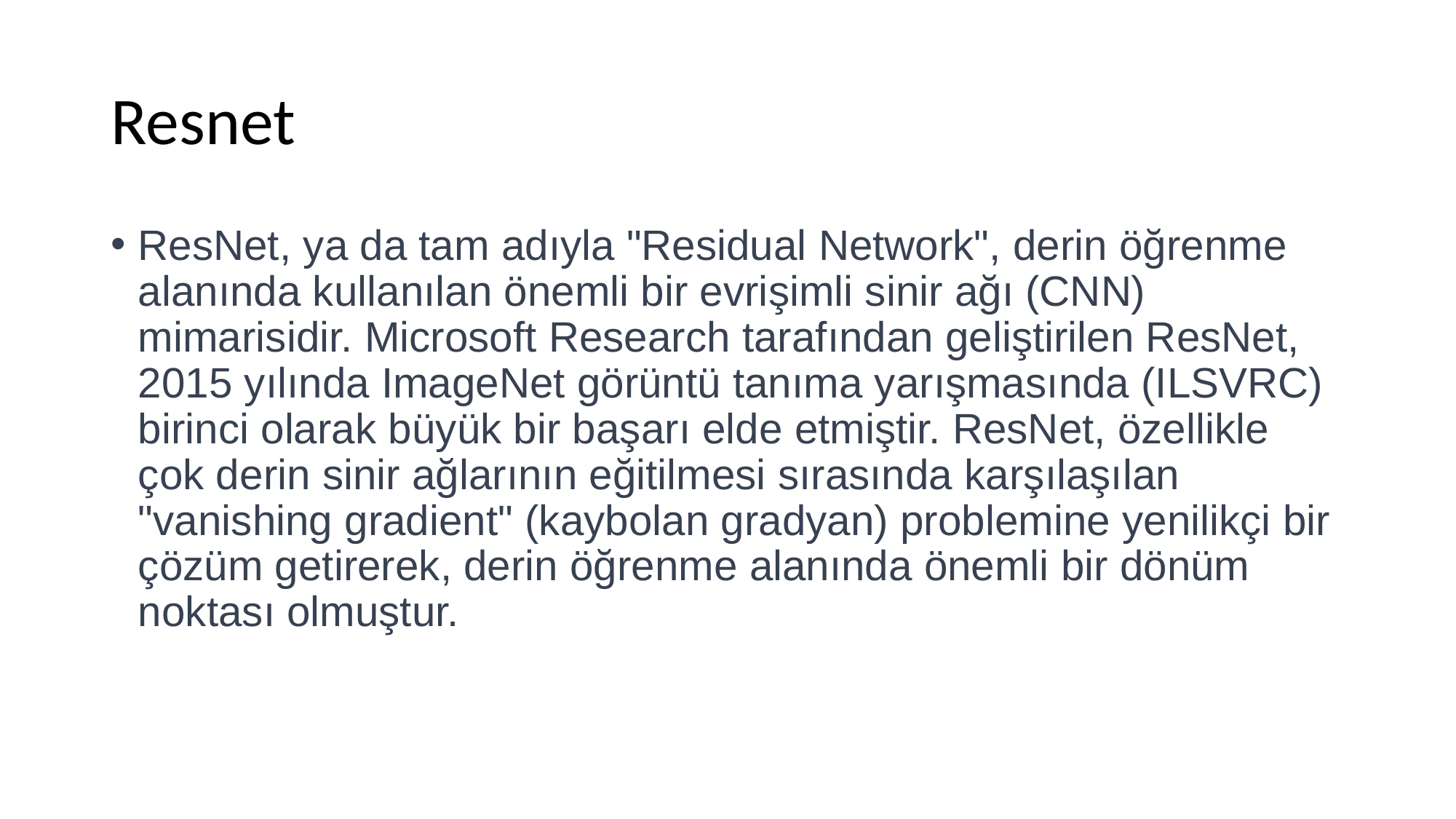

# Resnet
ResNet, ya da tam adıyla "Residual Network", derin öğrenme alanında kullanılan önemli bir evrişimli sinir ağı (CNN) mimarisidir. Microsoft Research tarafından geliştirilen ResNet, 2015 yılında ImageNet görüntü tanıma yarışmasında (ILSVRC) birinci olarak büyük bir başarı elde etmiştir. ResNet, özellikle çok derin sinir ağlarının eğitilmesi sırasında karşılaşılan "vanishing gradient" (kaybolan gradyan) problemine yenilikçi bir çözüm getirerek, derin öğrenme alanında önemli bir dönüm noktası olmuştur.